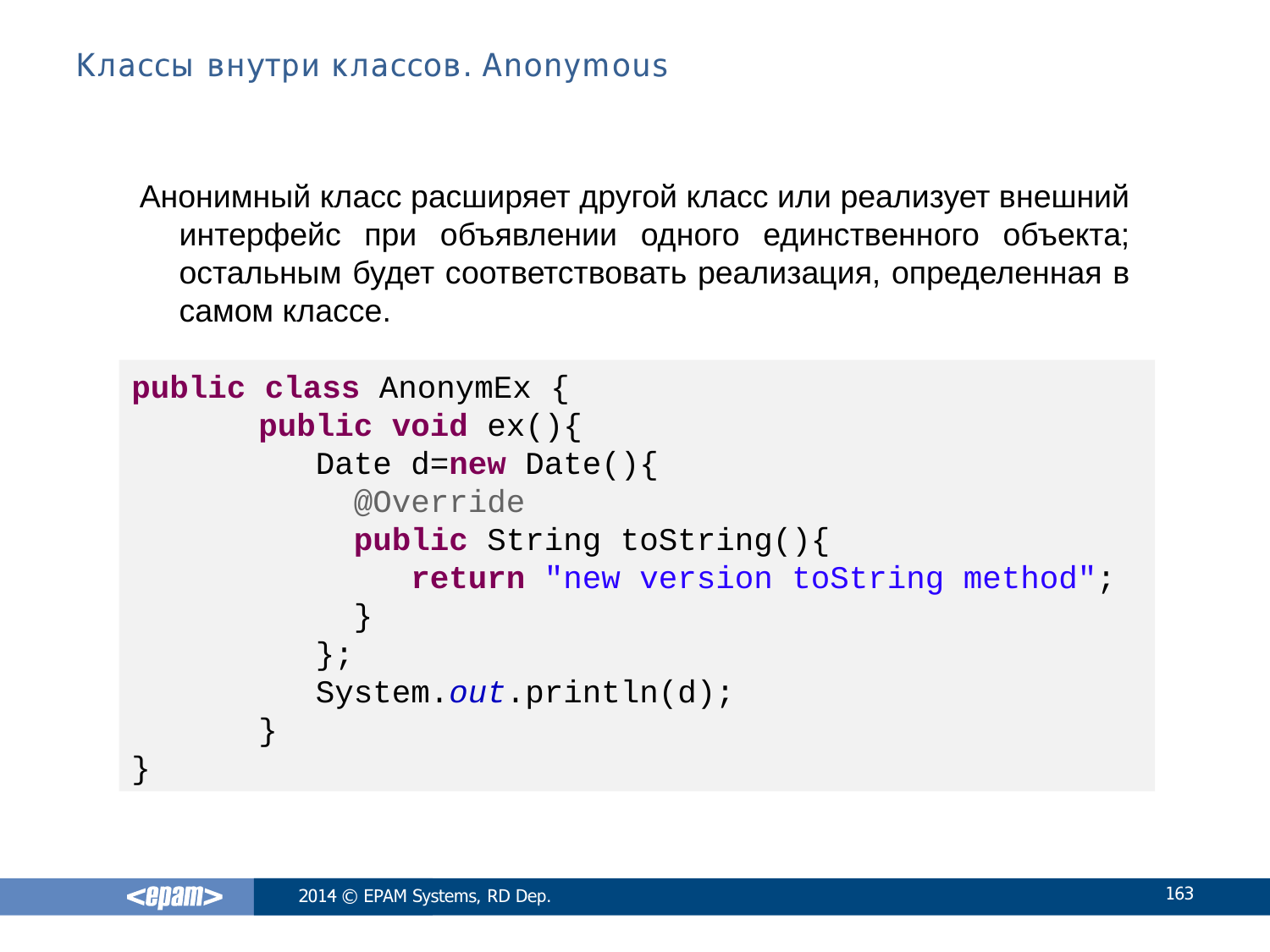

# Классы внутри классов. Anonymous
Анонимный класс расширяет другой класс или реализует внешний интерфейс при объявлении одного единственного объекта; остальным будет соответствовать реализация, определенная в самом классе.

public class AnonymEx {
	public void ex(){
	   Date d=new Date(){
	     @Override
	     public String toString(){
	        return "new version toString method";
	     }
	   };
	   System.out.println(d);
	}
}
163
2014 © EPAM Systems, RD Dep.